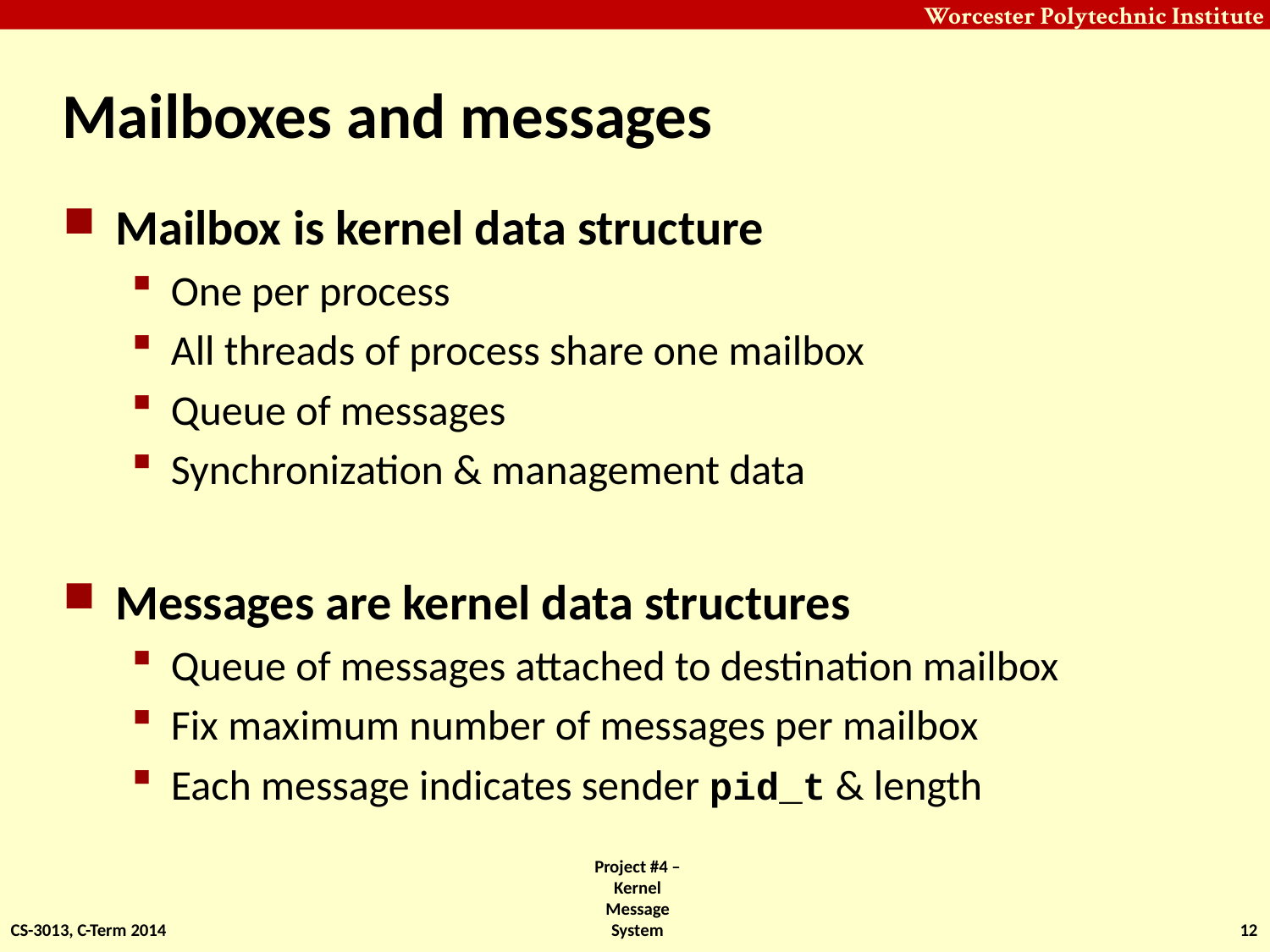

# Mailboxes and messages
Mailbox is kernel data structure
One per process
All threads of process share one mailbox
Queue of messages
Synchronization & management data

Messages are kernel data structures
Queue of messages attached to destination mailbox
Fix maximum number of messages per mailbox
Each message indicates sender pid_t & length
CS-3013, C-Term 2014
Project #4 – Kernel Message System
12